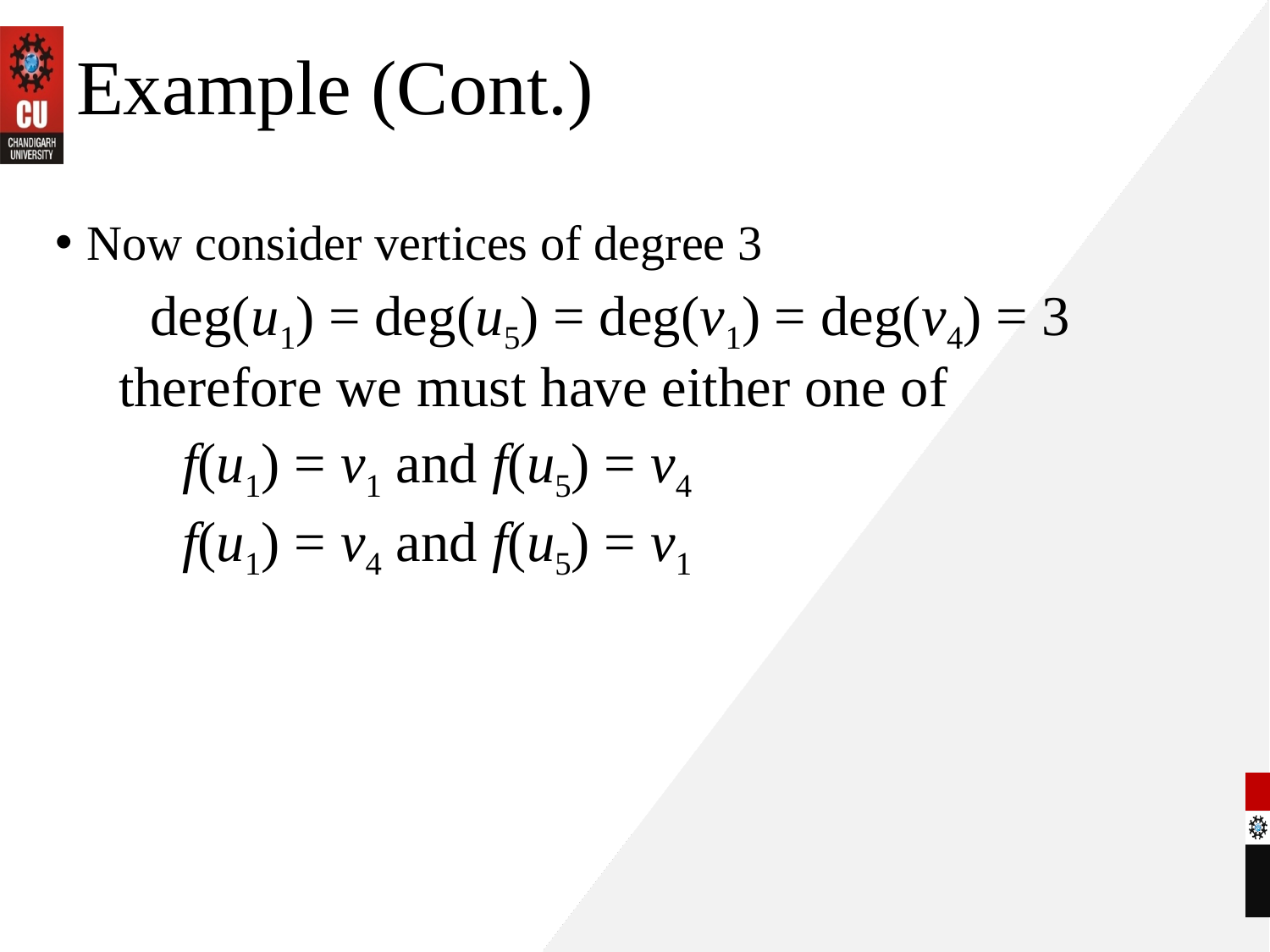

# Example (Cont.)
Now consider vertices of degree 3
	deg(u1) = deg(u5) = deg(v1) = deg(v4) = 3
therefore we must have either one of
f(u1) = v1 and f(u5) = v4
f(u1) = v4 and f(u5) = v1